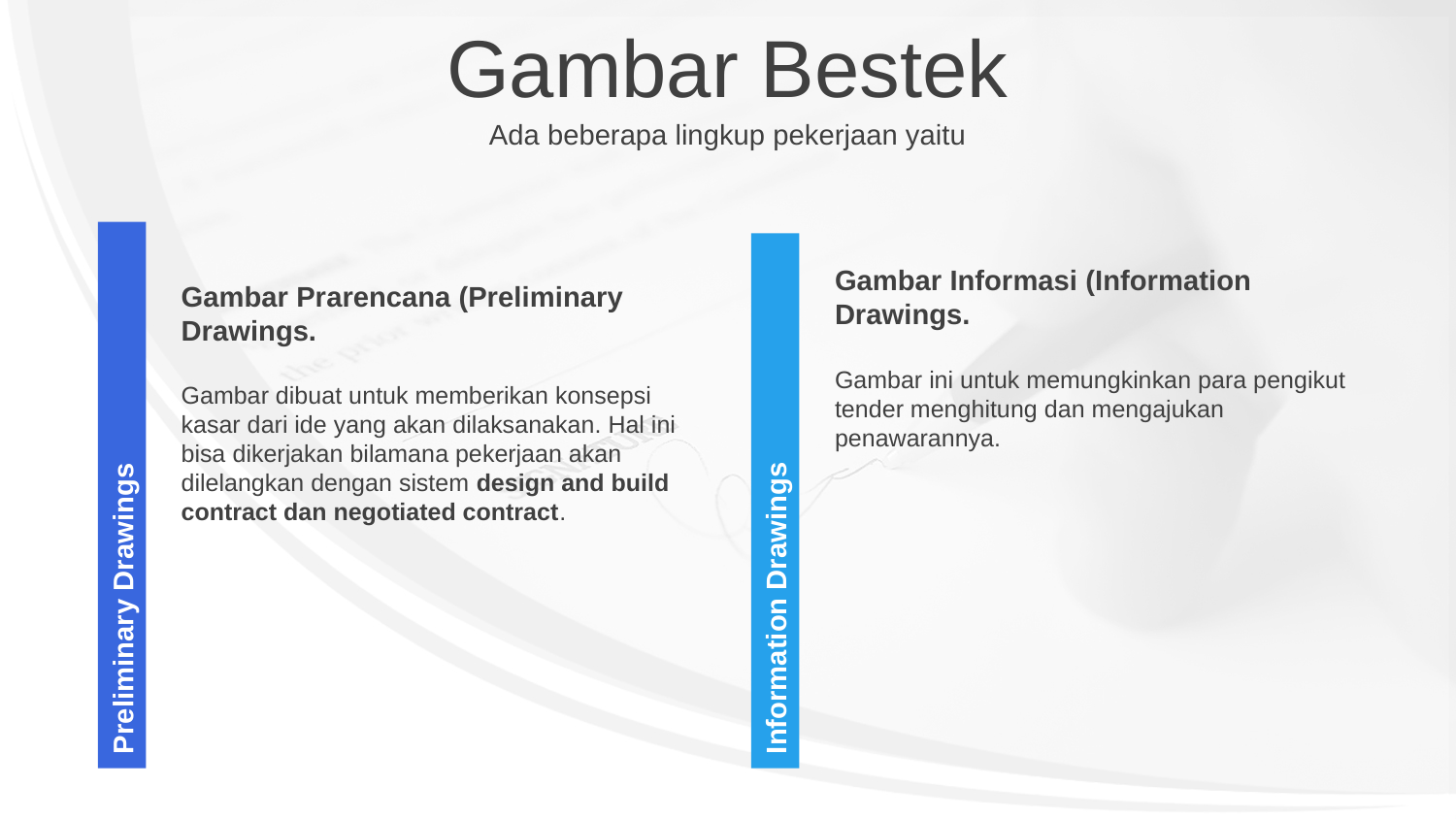

Gambar Prarencana (Preliminary Drawings.

Gambar dibuat untuk memberikan konsepsi kasar dari ide yang akan dilaksanakan. Hal ini bisa dikerjakan bilamana pekerjaan akan dilelangkan dengan sistem design and build contract dan negotiated contract.
Gambar Bestek
Gambar Informasi (Information Drawings.

Gambar ini untuk memungkinkan para pengikut tender menghitung dan mengajukan penawarannya.
Ada beberapa lingkup pekerjaan yaitu
Preliminary Drawings
Information Drawings